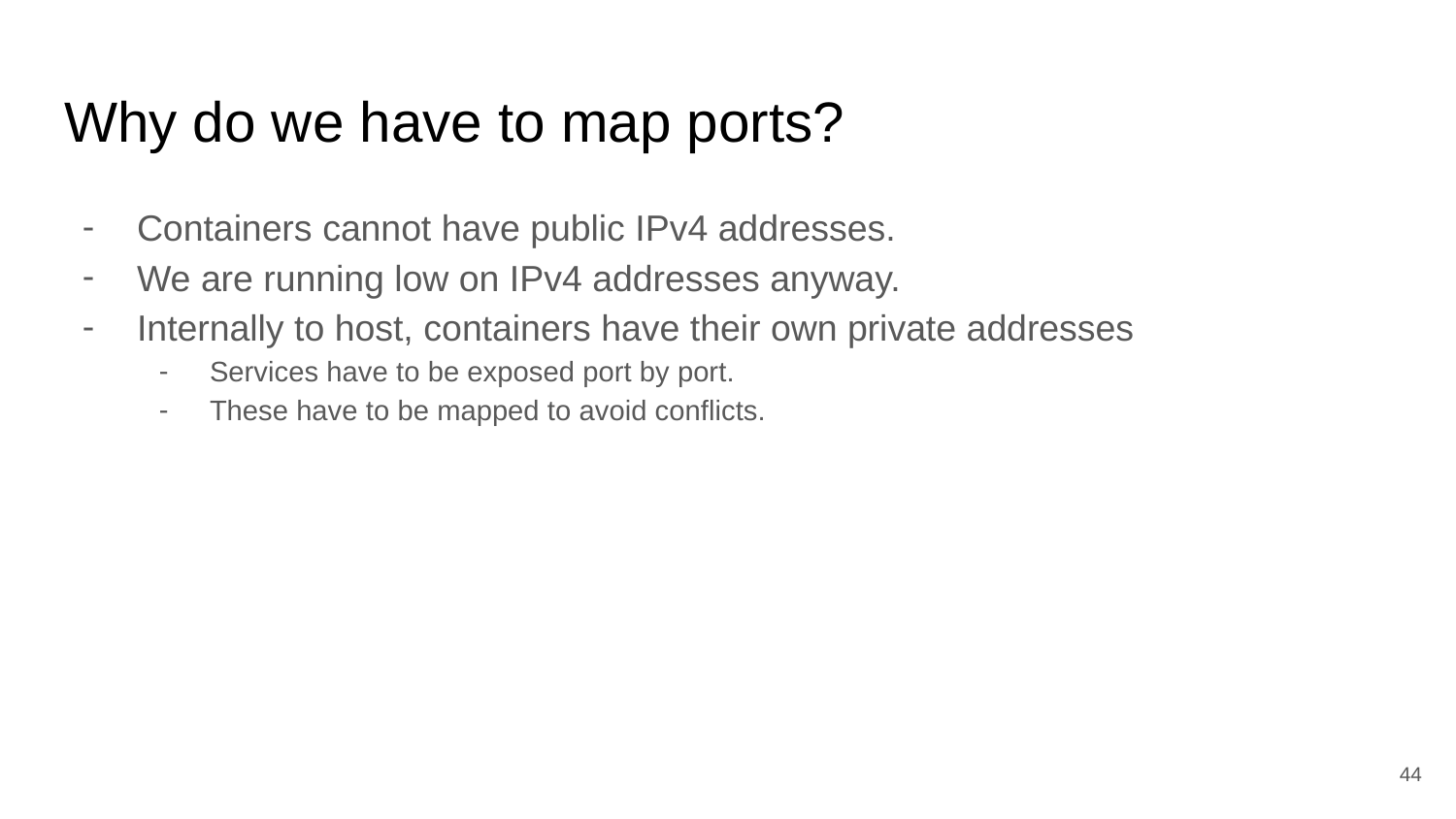

# Why do we have to map ports?
Containers cannot have public IPv4 addresses.
We are running low on IPv4 addresses anyway.
Internally to host, containers have their own private addresses
Services have to be exposed port by port.
These have to be mapped to avoid conflicts.
44